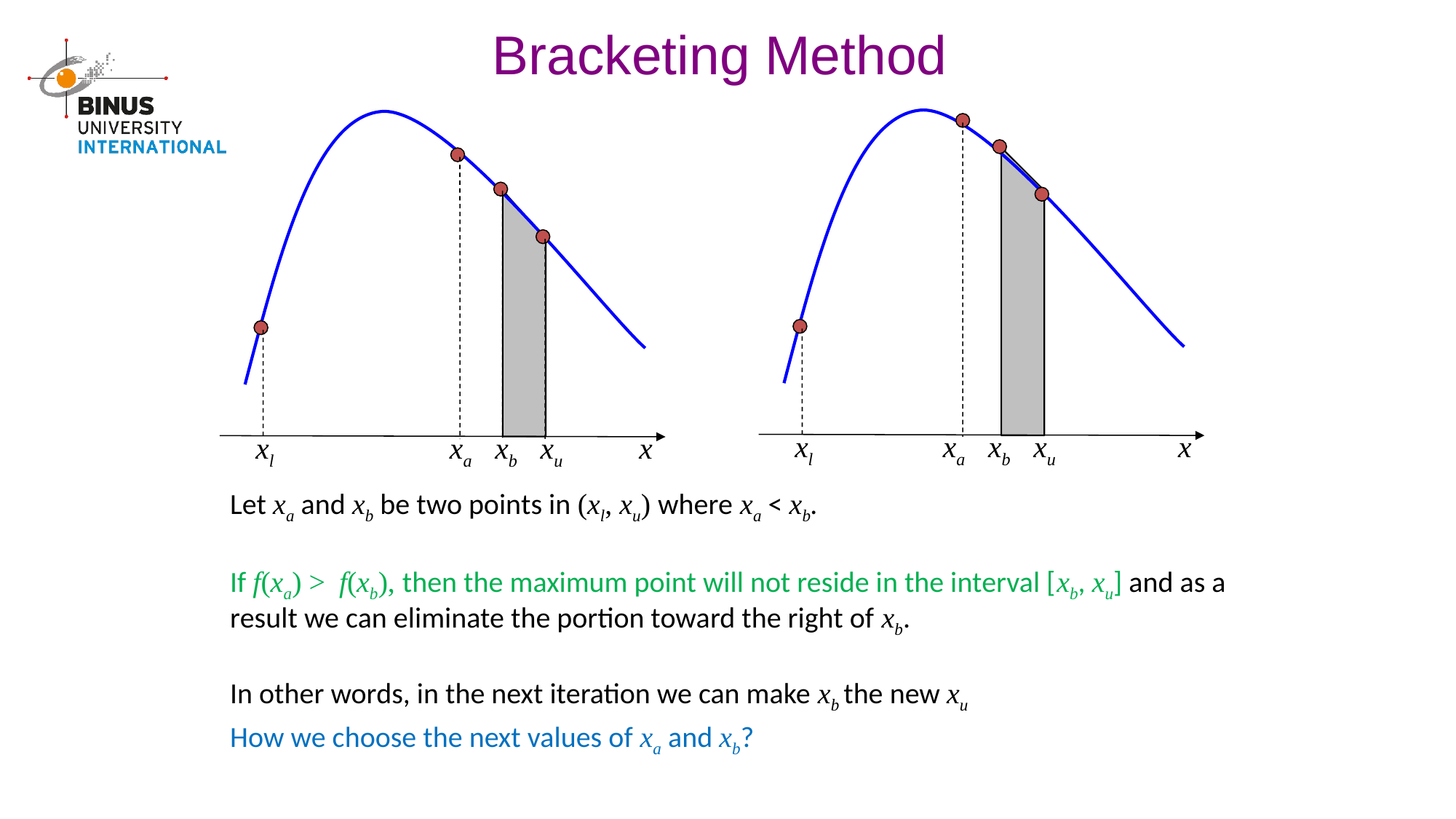

Bracketing Method

xl                 xa   xb   xu                x
xl                       xa   xb   xu          x

Let xa and xb be two points in (xl, xu) where xa < xb.

If f(xa) >  f(xb), then the maximum point will not reside in the interval [xb, xu] and as a result we can eliminate the portion toward the right of xb.

In other words, in the next iteration we can make xb the new xu
How we choose the next values of xa and xb?